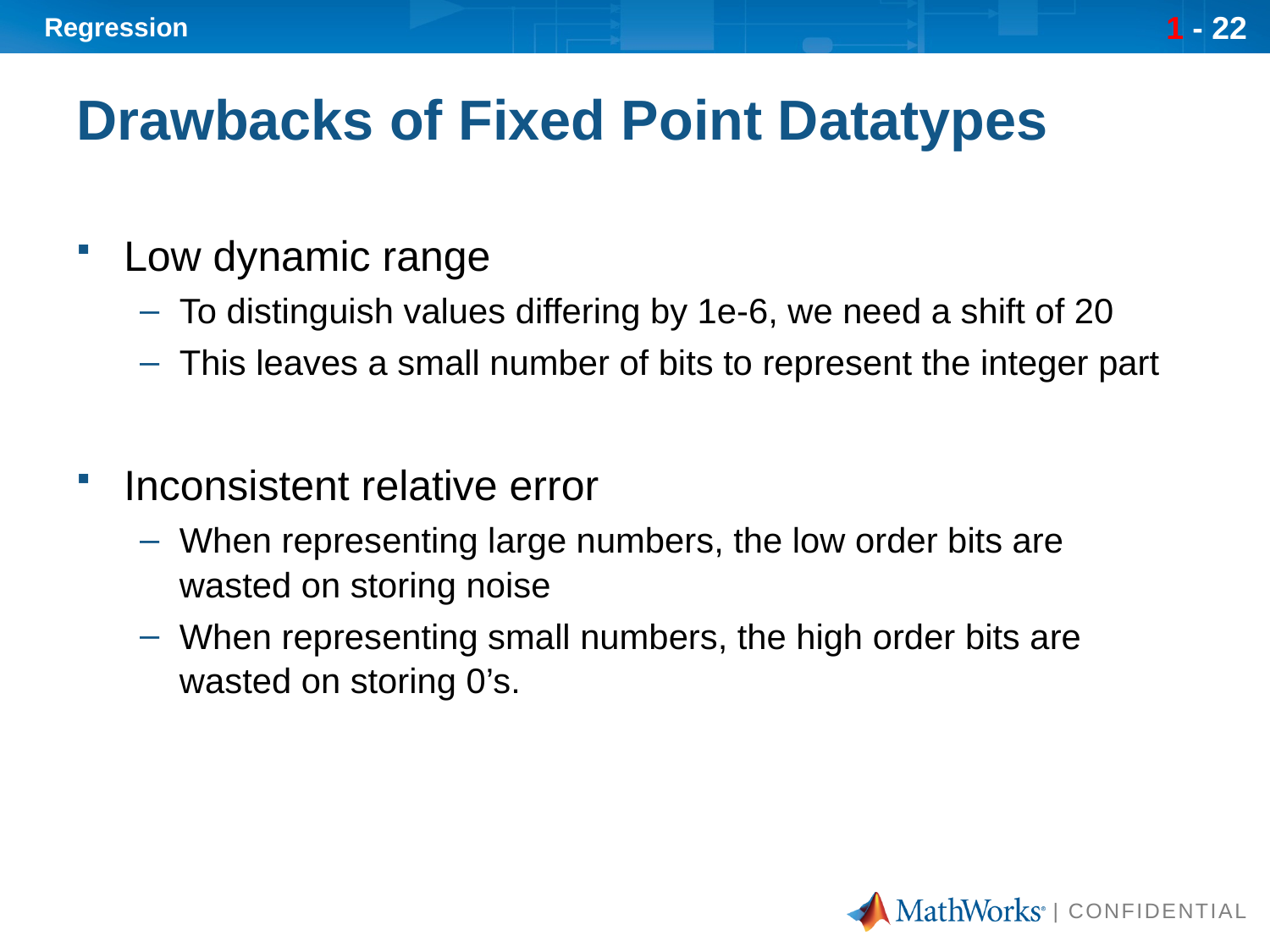

# Drawbacks of Fixed Point Datatypes
Low dynamic range
To distinguish values differing by 1e-6, we need a shift of 20
This leaves a small number of bits to represent the integer part

Inconsistent relative error
When representing large numbers, the low order bits are wasted on storing noise
When representing small numbers, the high order bits are wasted on storing 0’s.